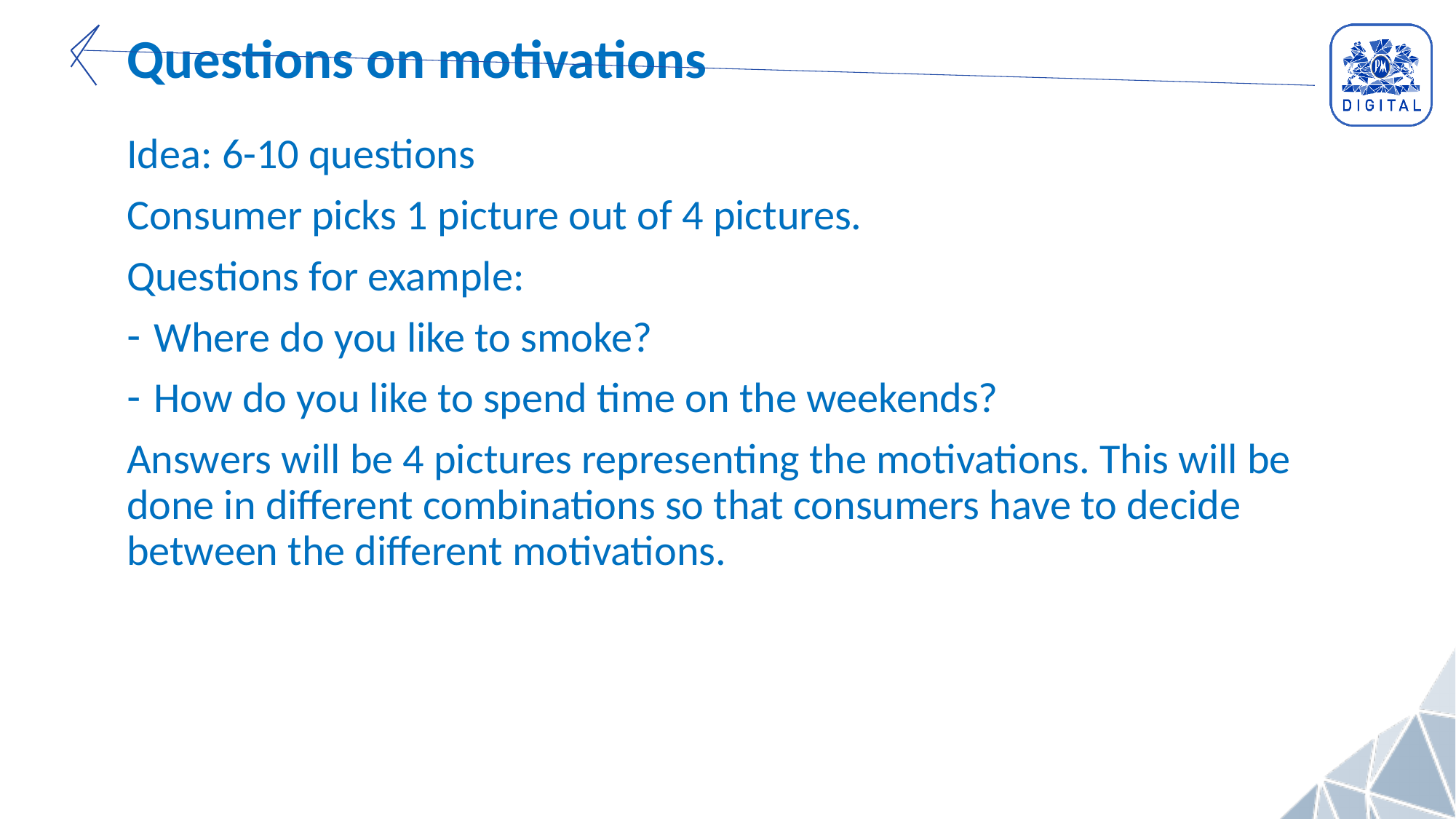

# Questions on motivations
Idea: 6-10 questions
Consumer picks 1 picture out of 4 pictures.
Questions for example:
Where do you like to smoke?
How do you like to spend time on the weekends?
Answers will be 4 pictures representing the motivations. This will be done in different combinations so that consumers have to decide between the different motivations.